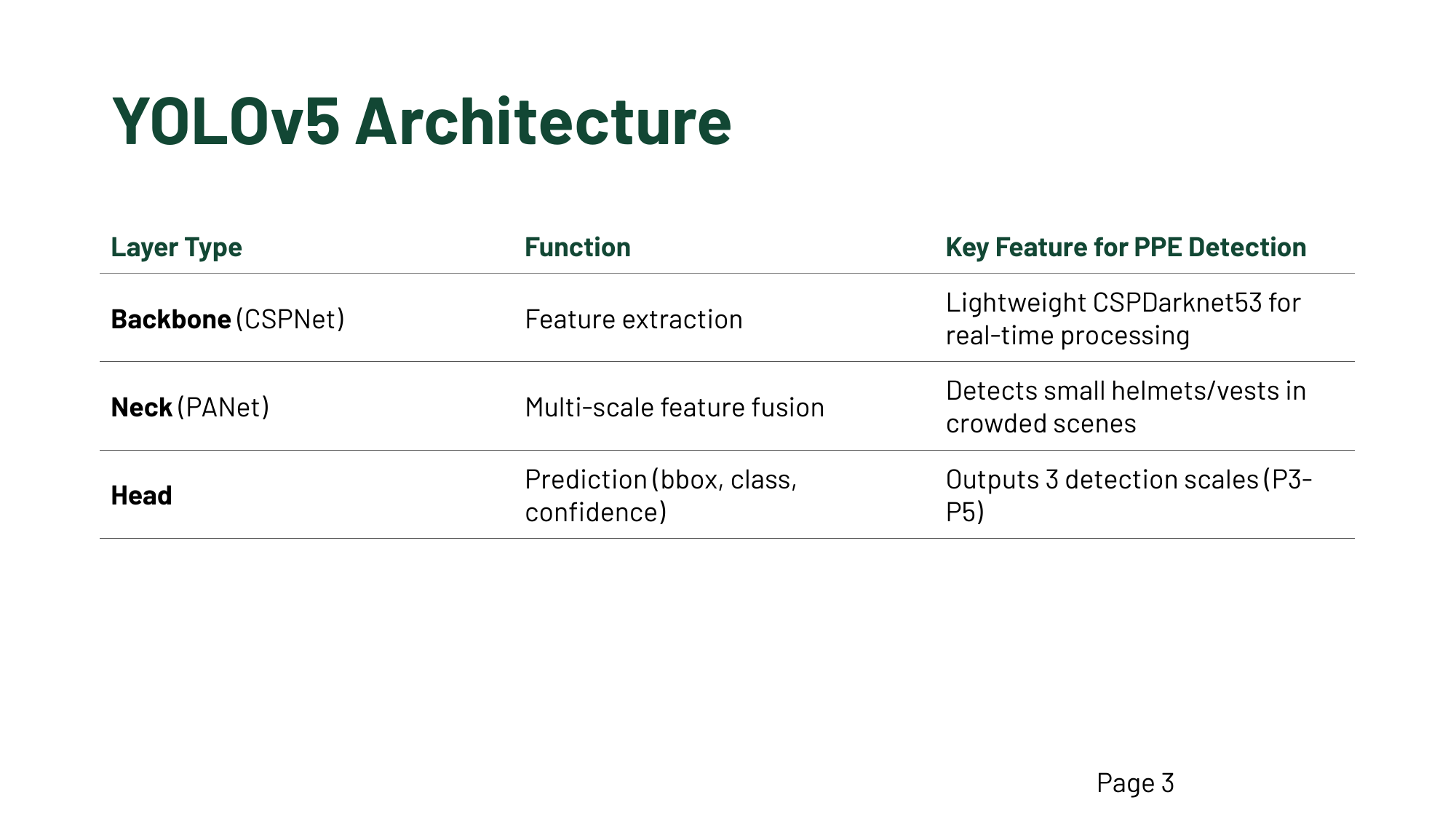

# YOLOv5 Architecture
| Layer Type | Function | Key Feature for PPE Detection |
| --- | --- | --- |
| Backbone (CSPNet) | Feature extraction | Lightweight CSPDarknet53 for real-time processing |
| Neck (PANet) | Multi-scale feature fusion | Detects small helmets/vests in crowded scenes |
| Head | Prediction (bbox, class, confidence) | Outputs 3 detection scales (P3-P5) |
Page 3